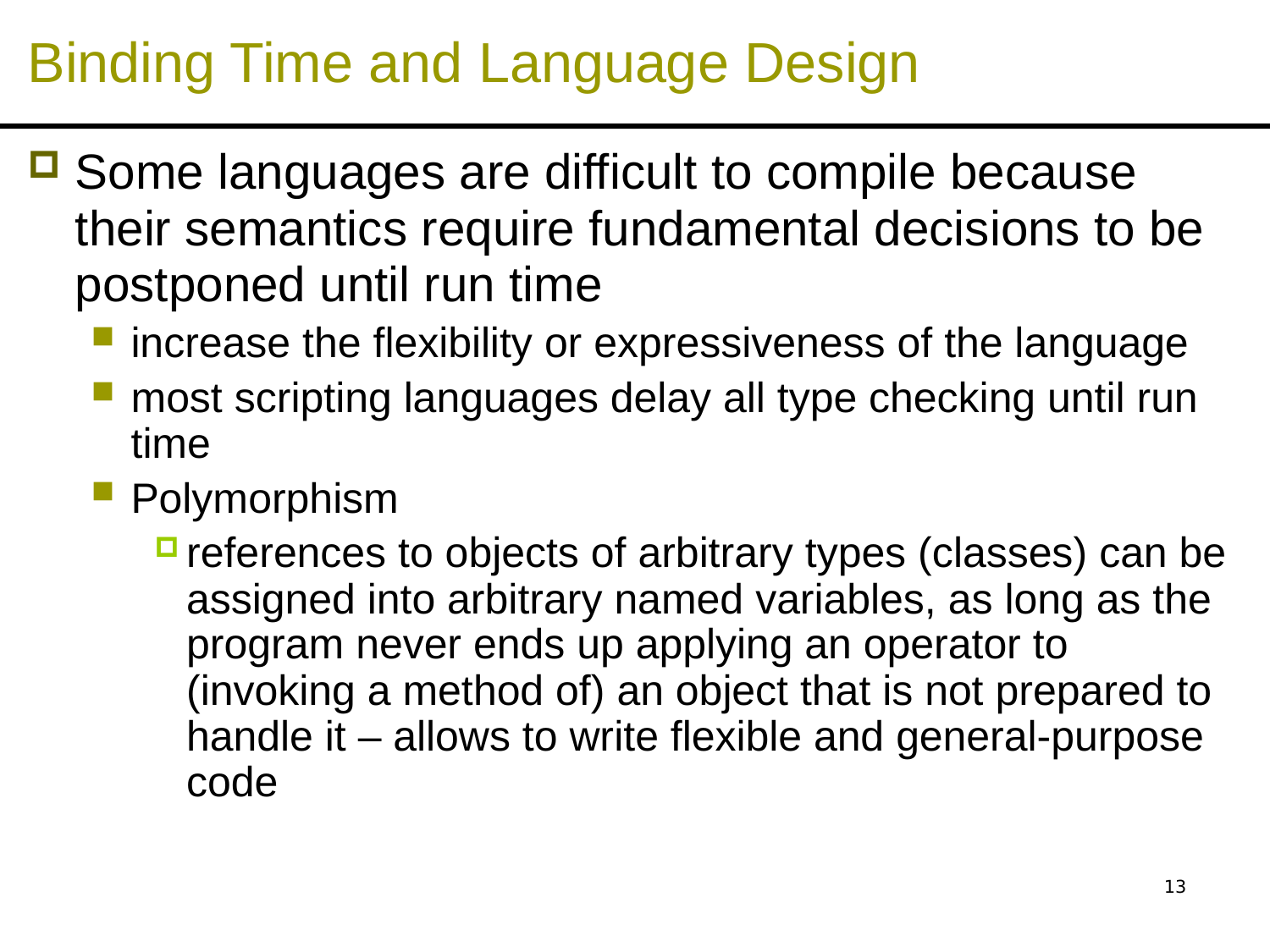

# Binding Time and Language Design
Some languages are difficult to compile because their semantics require fundamental decisions to be postponed until run time
increase the flexibility or expressiveness of the language
most scripting languages delay all type checking until run time
Polymorphism
references to objects of arbitrary types (classes) can be assigned into arbitrary named variables, as long as the program never ends up applying an operator to (invoking a method of) an object that is not prepared to handle it – allows to write flexible and general-purpose code
13